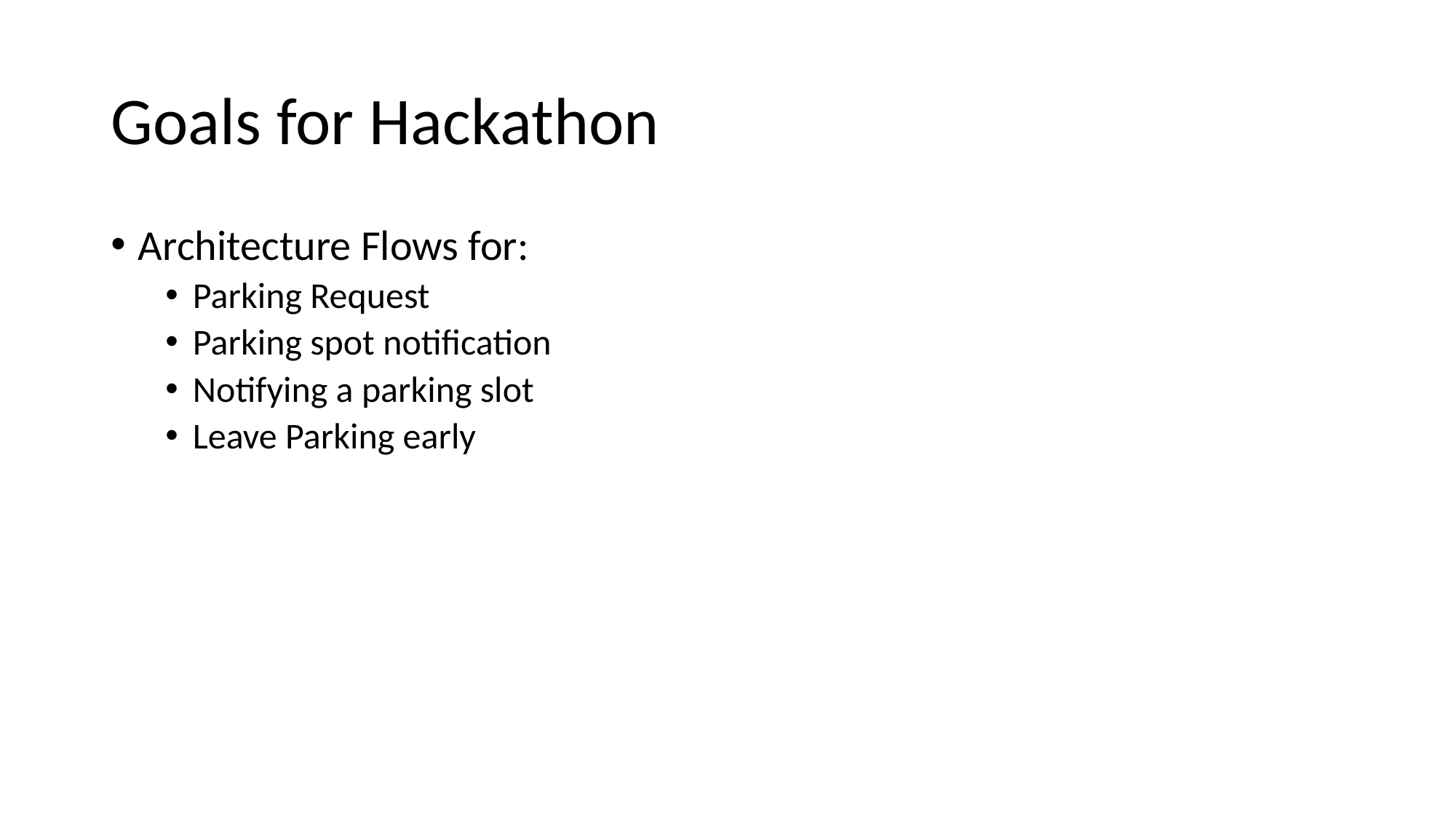

# Goals for Hackathon
Architecture Flows for:
Parking Request
Parking spot notification
Notifying a parking slot
Leave Parking early